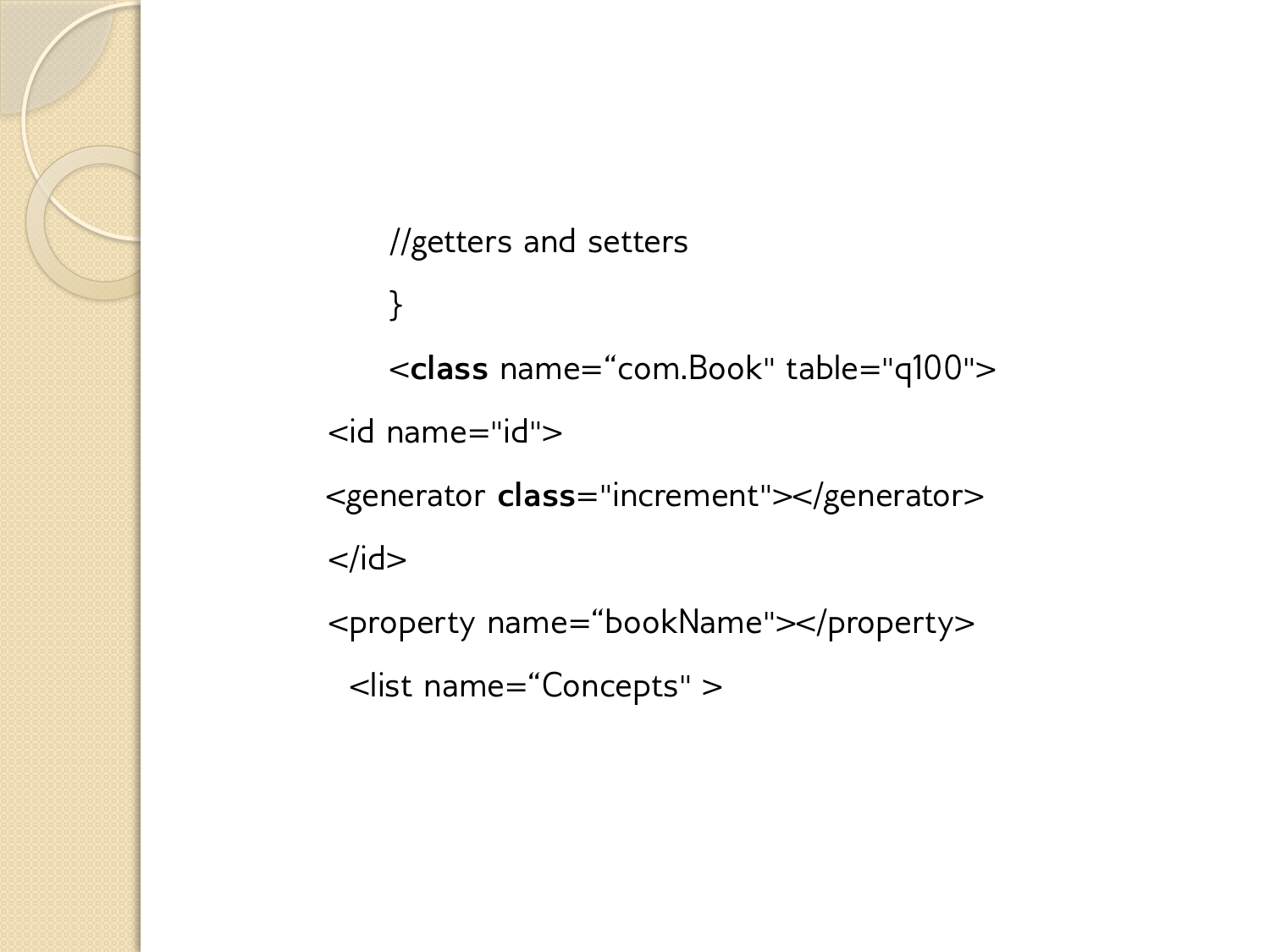

#
  		//getters and setters
		}
		<class name=“com.Book" table="q100">
          <id name="id">
	      <generator class="increment"></generator>
          </id>
          <property name=“bookName"></property>
            <list name=“Concepts" >